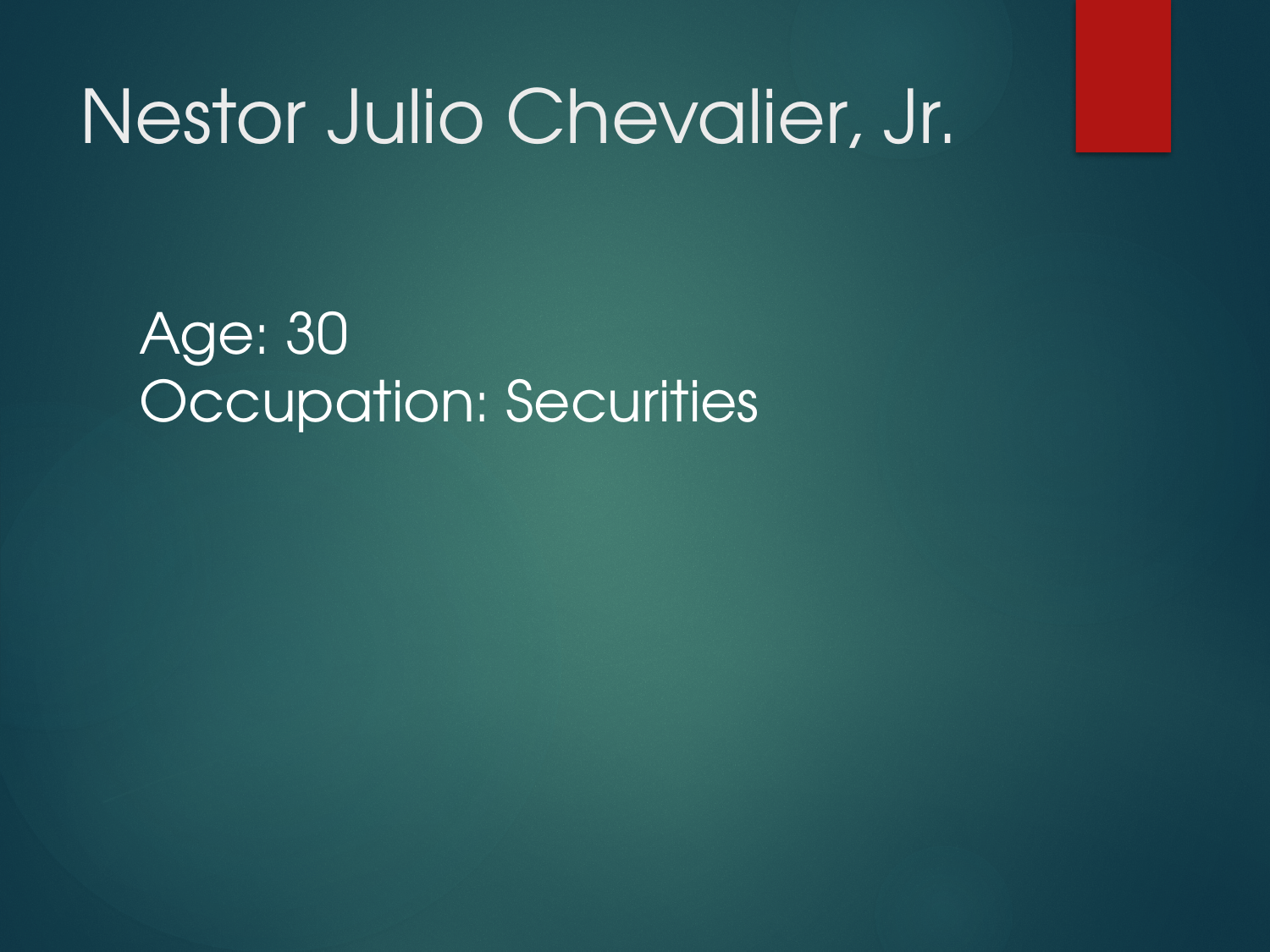

# Nestor Julio Chevalier, Jr.

Age: 30
Occupation: Securities